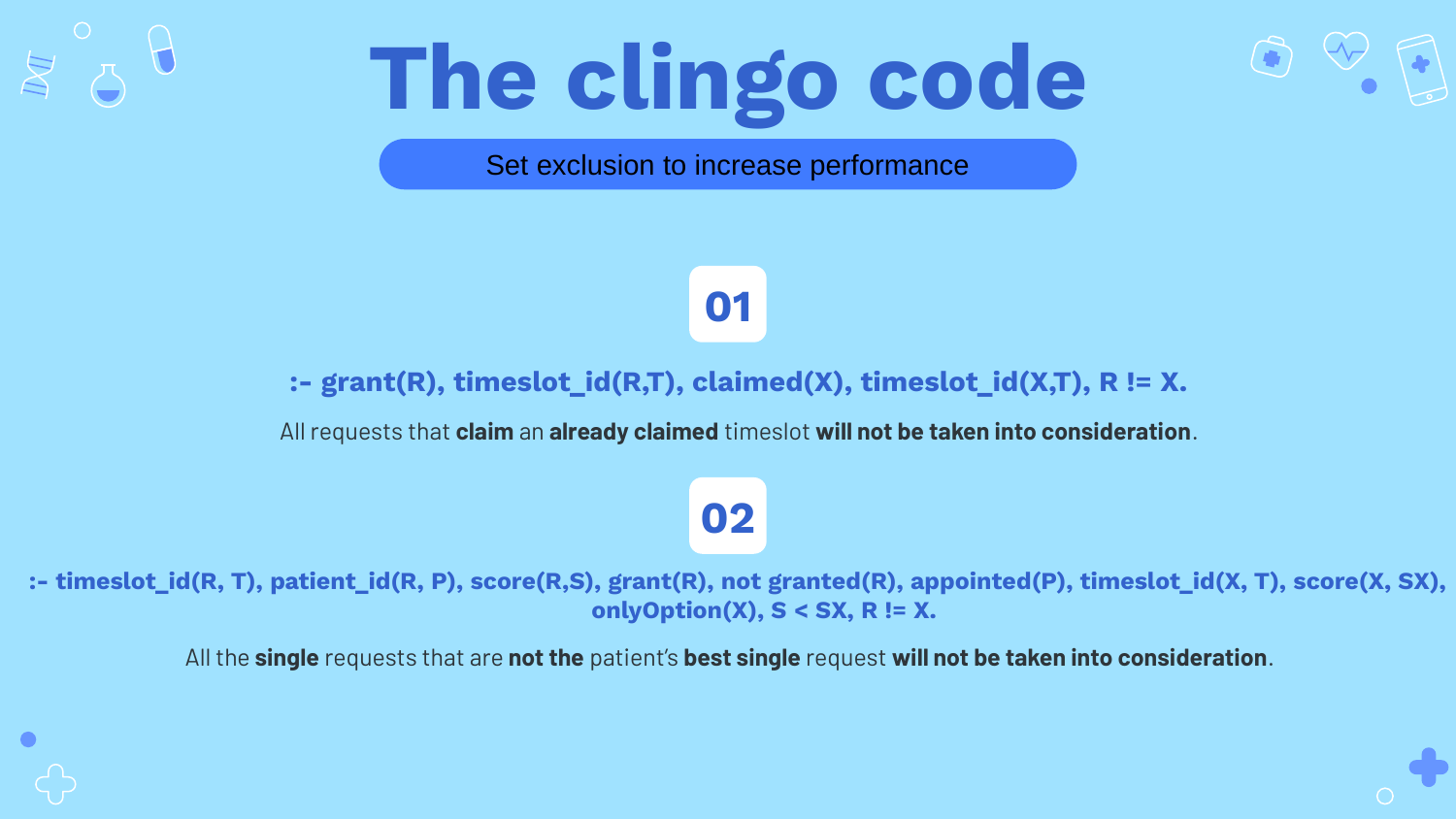

# The clingo code
Set exclusion to increase performance

01
:- grant(R), timeslot_id(R,T), claimed(X), timeslot_id(X,T), R != X.
All requests that claim an already claimed timeslot will not be taken into consideration.

02
:- timeslot_id(R, T), patient_id(R, P), score(R,S), grant(R), not granted(R), appointed(P), timeslot_id(X, T), score(X, SX), onlyOption(X), S < SX, R != X.

All the single requests that are not the patient’s best single request will not be taken into consideration.